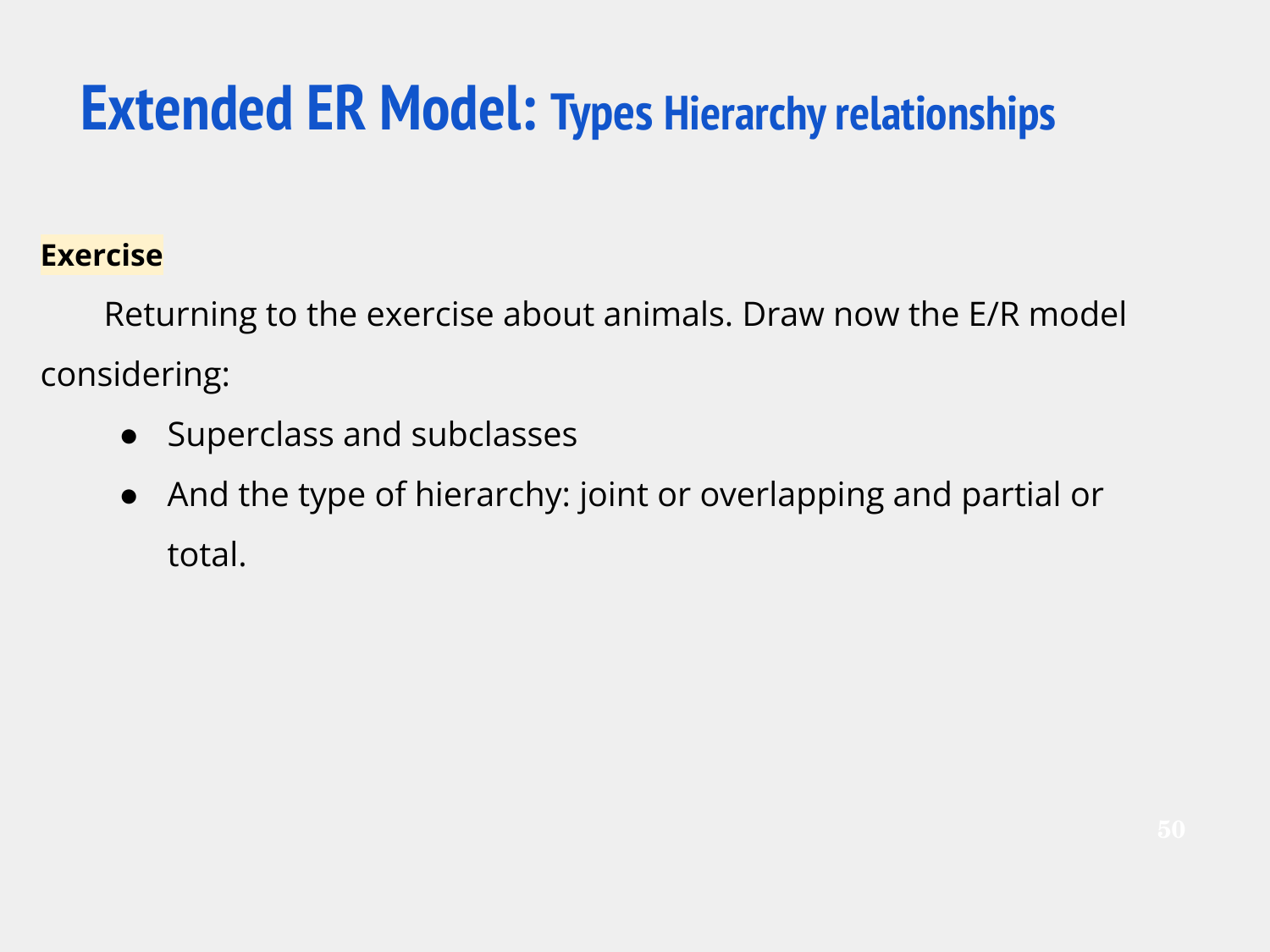

# Extended ER Model: Types Hierarchy relationships

Exercise
Returning to the exercise about animals. Draw now the E/R model considering:
Superclass and subclasses
And the type of hierarchy: joint or overlapping and partial or total.

50